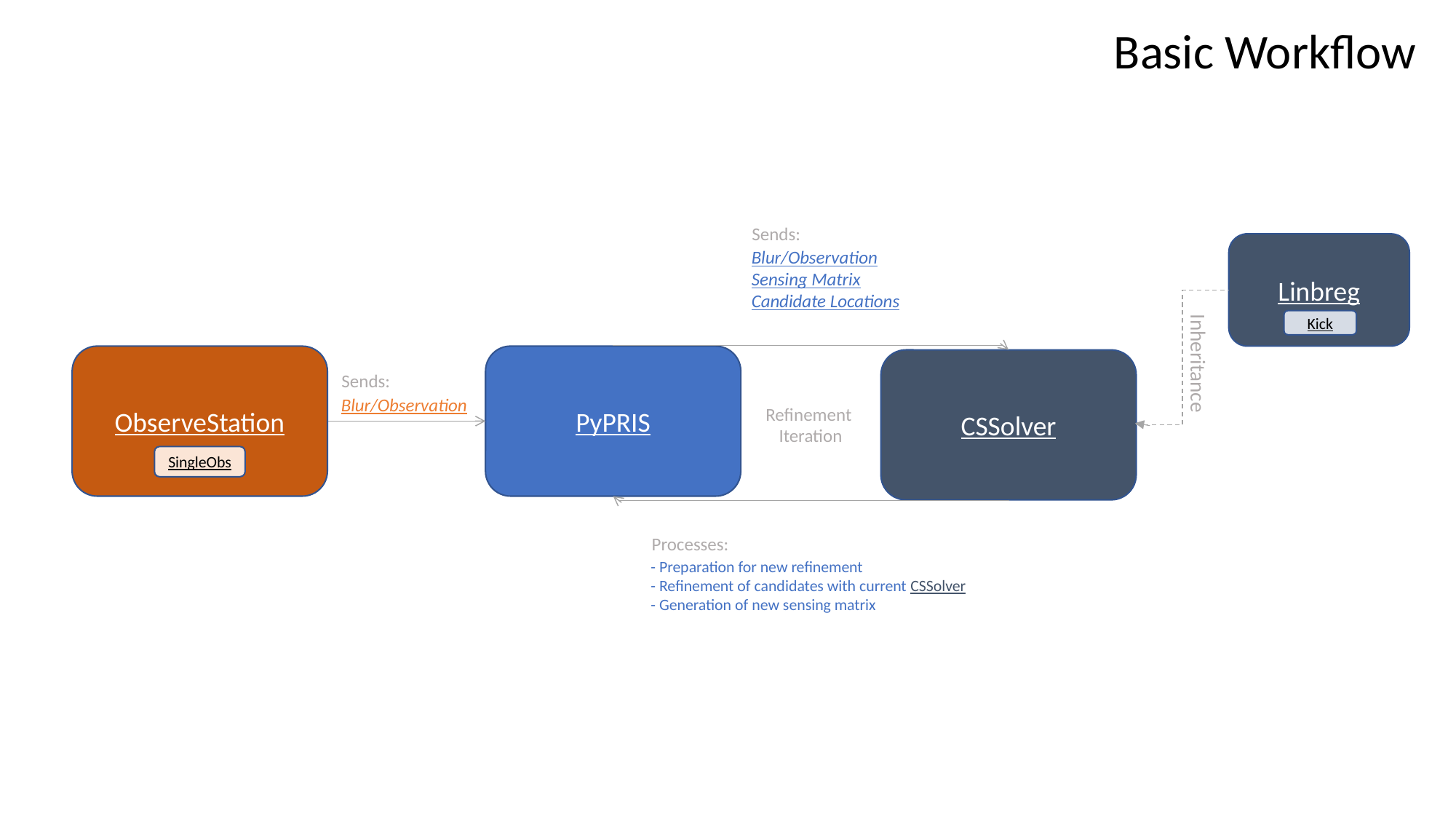

Basic Workflow
Sends:
Linbreg
Blur/Observation
Sensing Matrix
Candidate Locations
Inheritance
Kick
ObserveStation
PyPRIS
CSSolver
Sends:
Blur/Observation
Refinement
Iteration
SingleObs
Processes:
- Preparation for new refinement
- Refinement of candidates with current CSSolver
- Generation of new sensing matrix